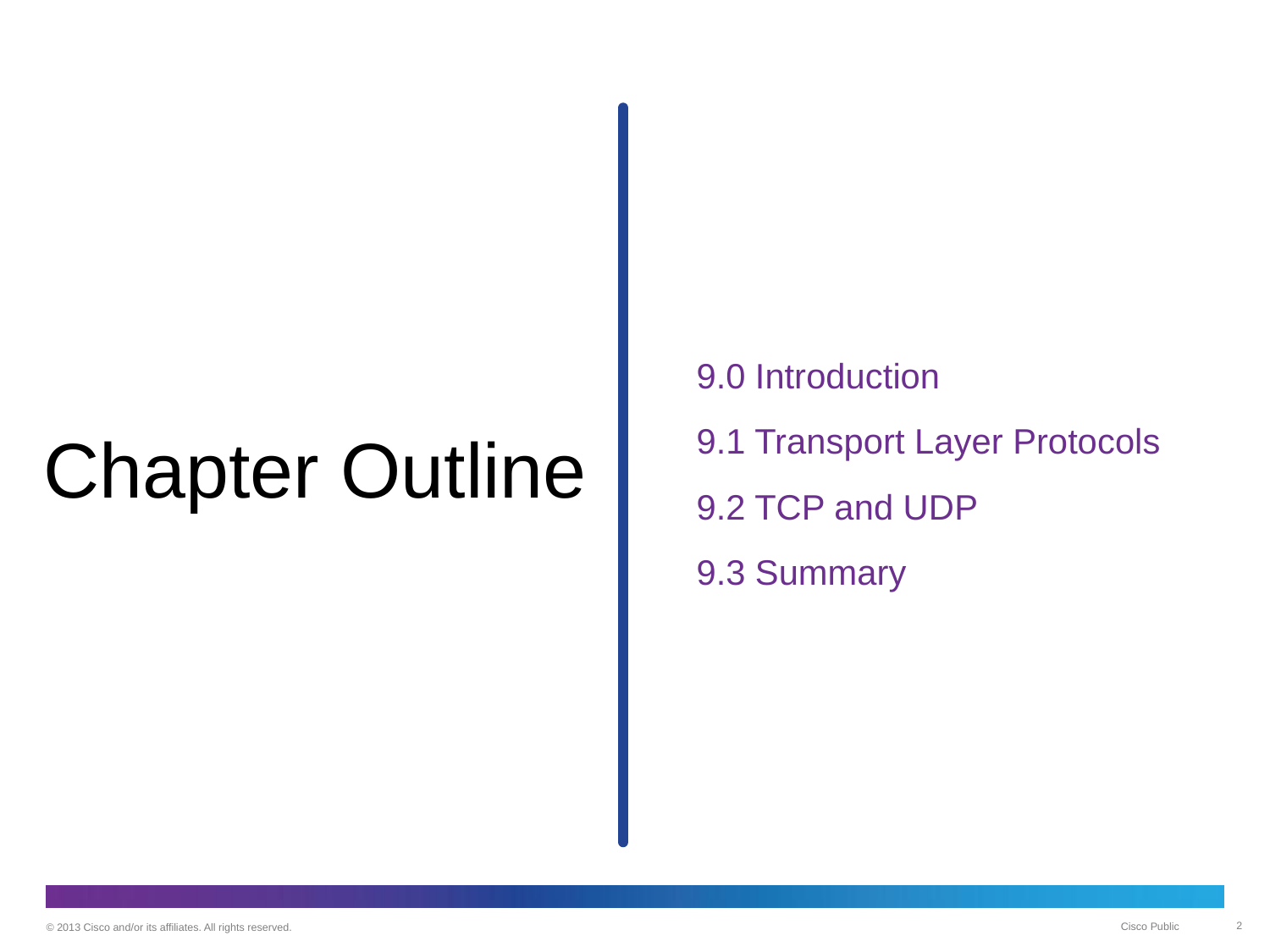

9.0 Introduction
9.1 Transport Layer Protocols
9.2 TCP and UDP
9.3 Summary
# Chapter Outline